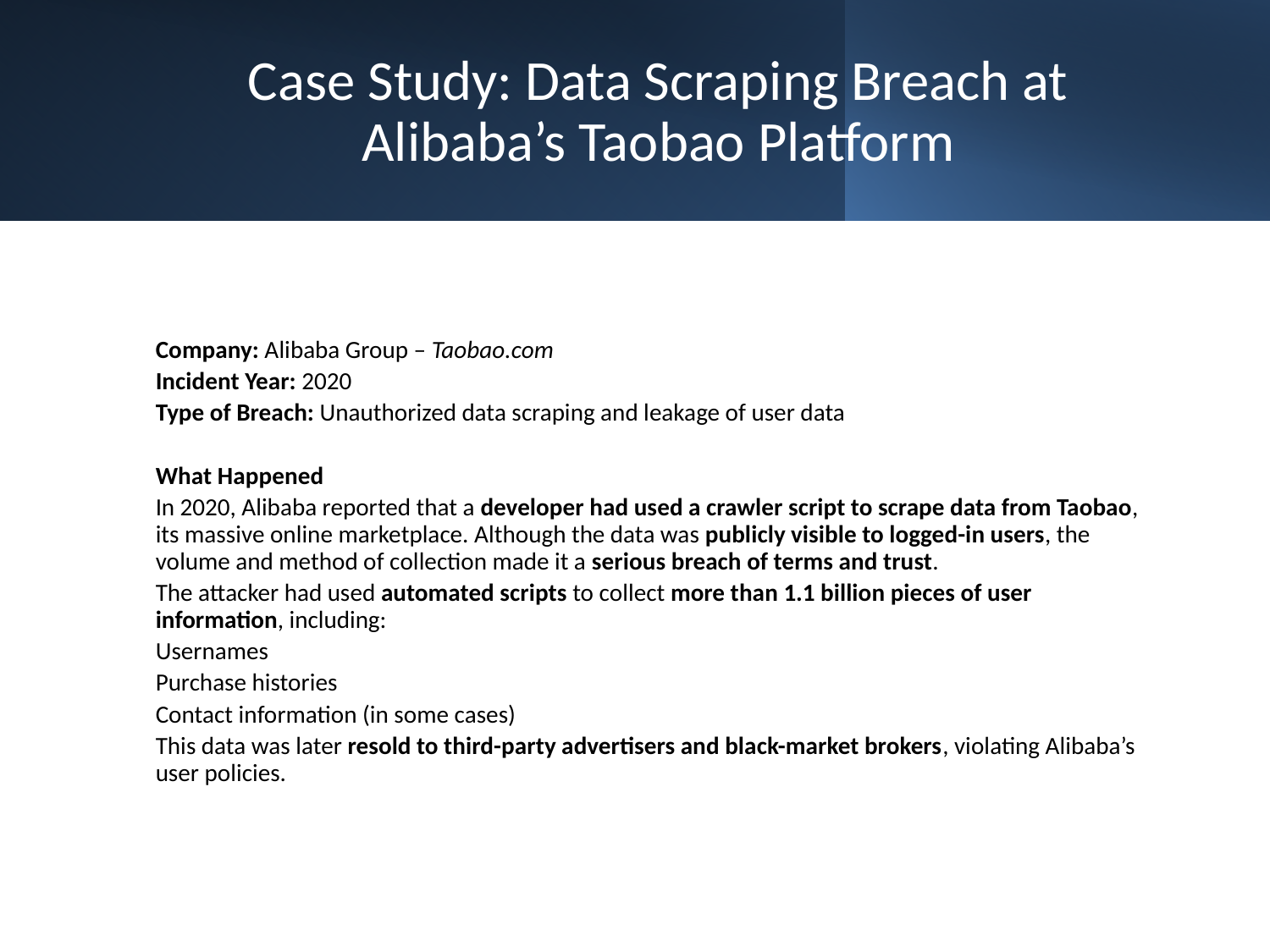

# Case Study: Data Scraping Breach at Alibaba’s Taobao Platform
Company: Alibaba Group – Taobao.com
Incident Year: 2020
Type of Breach: Unauthorized data scraping and leakage of user data

What Happened
In 2020, Alibaba reported that a developer had used a crawler script to scrape data from Taobao, its massive online marketplace. Although the data was publicly visible to logged-in users, the volume and method of collection made it a serious breach of terms and trust.
The attacker had used automated scripts to collect more than 1.1 billion pieces of user information, including:
Usernames
Purchase histories
Contact information (in some cases)
This data was later resold to third-party advertisers and black-market brokers, violating Alibaba’s user policies.